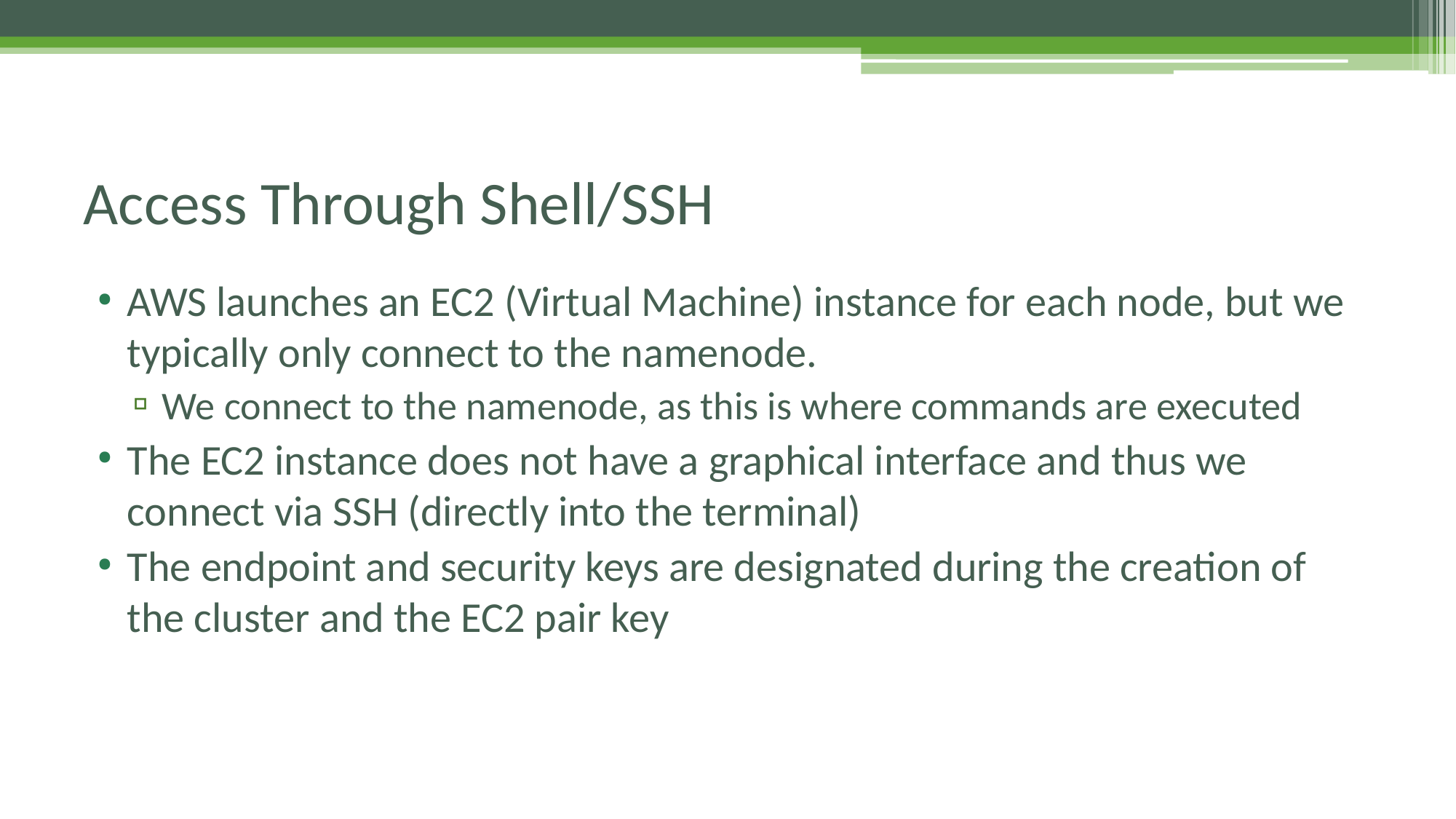

# Access Through Shell/SSH
AWS launches an EC2 (Virtual Machine) instance for each node, but we typically only connect to the namenode.
We connect to the namenode, as this is where commands are executed
The EC2 instance does not have a graphical interface and thus we connect via SSH (directly into the terminal)
The endpoint and security keys are designated during the creation of the cluster and the EC2 pair key